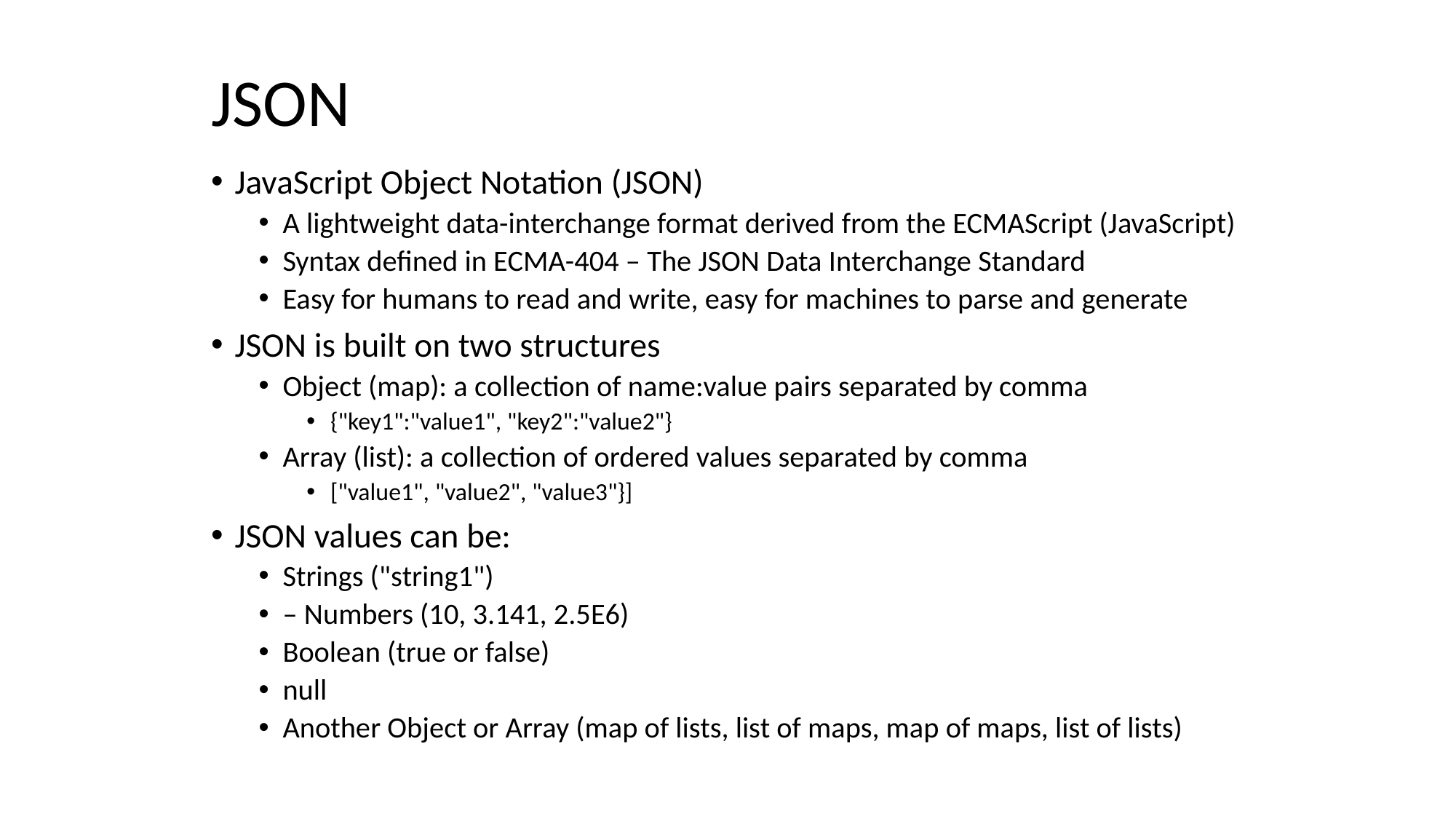

JSON
JavaScript Object Notation (JSON)
A lightweight data-interchange format derived from the ECMAScript (JavaScript)
Syntax defined in ECMA-404 – The JSON Data Interchange Standard
Easy for humans to read and write, easy for machines to parse and generate
JSON is built on two structures
Object (map): a collection of name:value pairs separated by comma
{"key1":"value1", "key2":"value2"}
Array (list): a collection of ordered values separated by comma
["value1", "value2", "value3"}]
JSON values can be:
Strings ("string1")
– Numbers (10, 3.141, 2.5E6)
Boolean (true or false)
null
Another Object or Array (map of lists, list of maps, map of maps, list of lists)